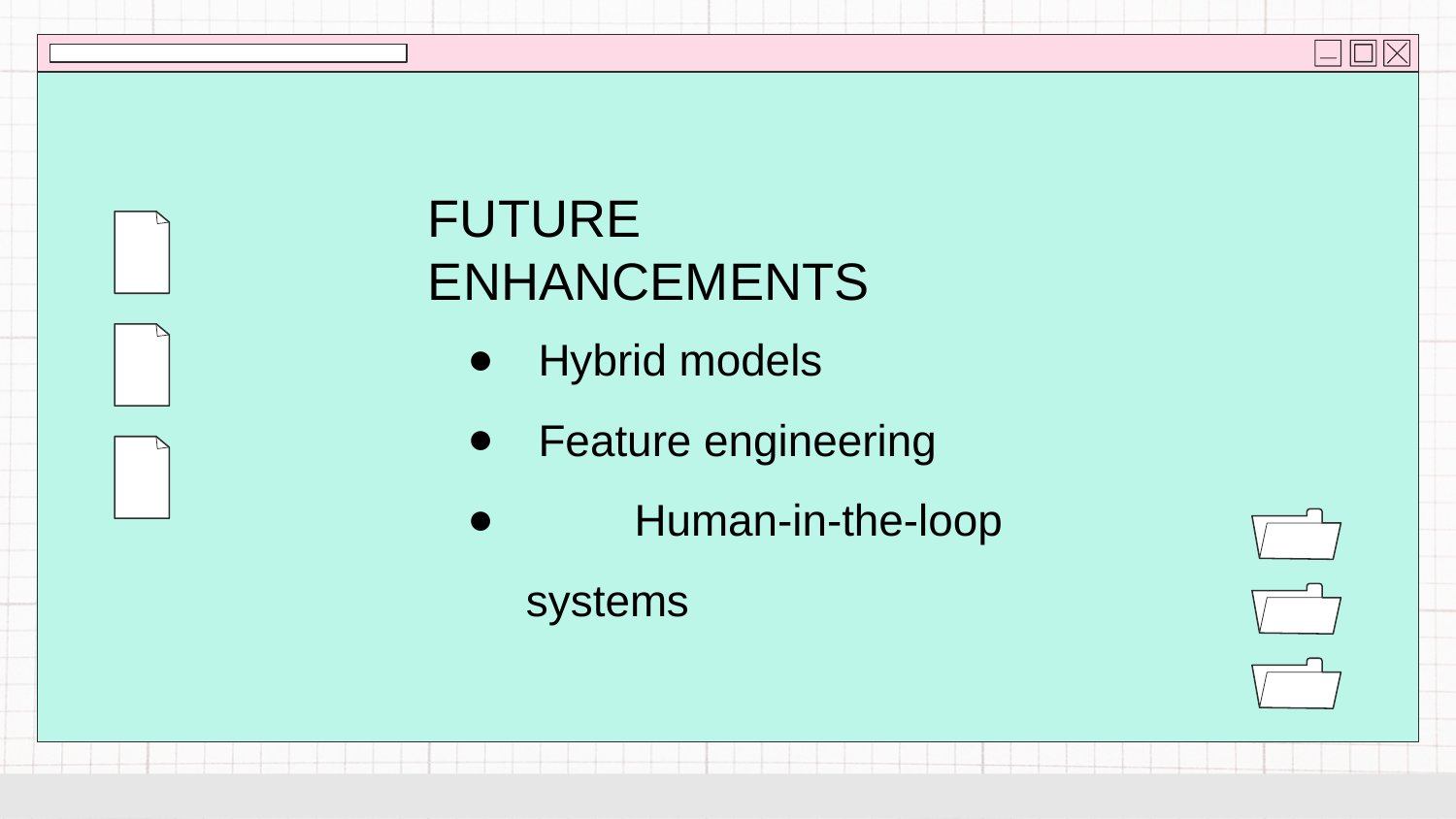

FUTURE ENHANCEMENTS
 Hybrid models
 Feature engineering
 Human-in-the-loop systems